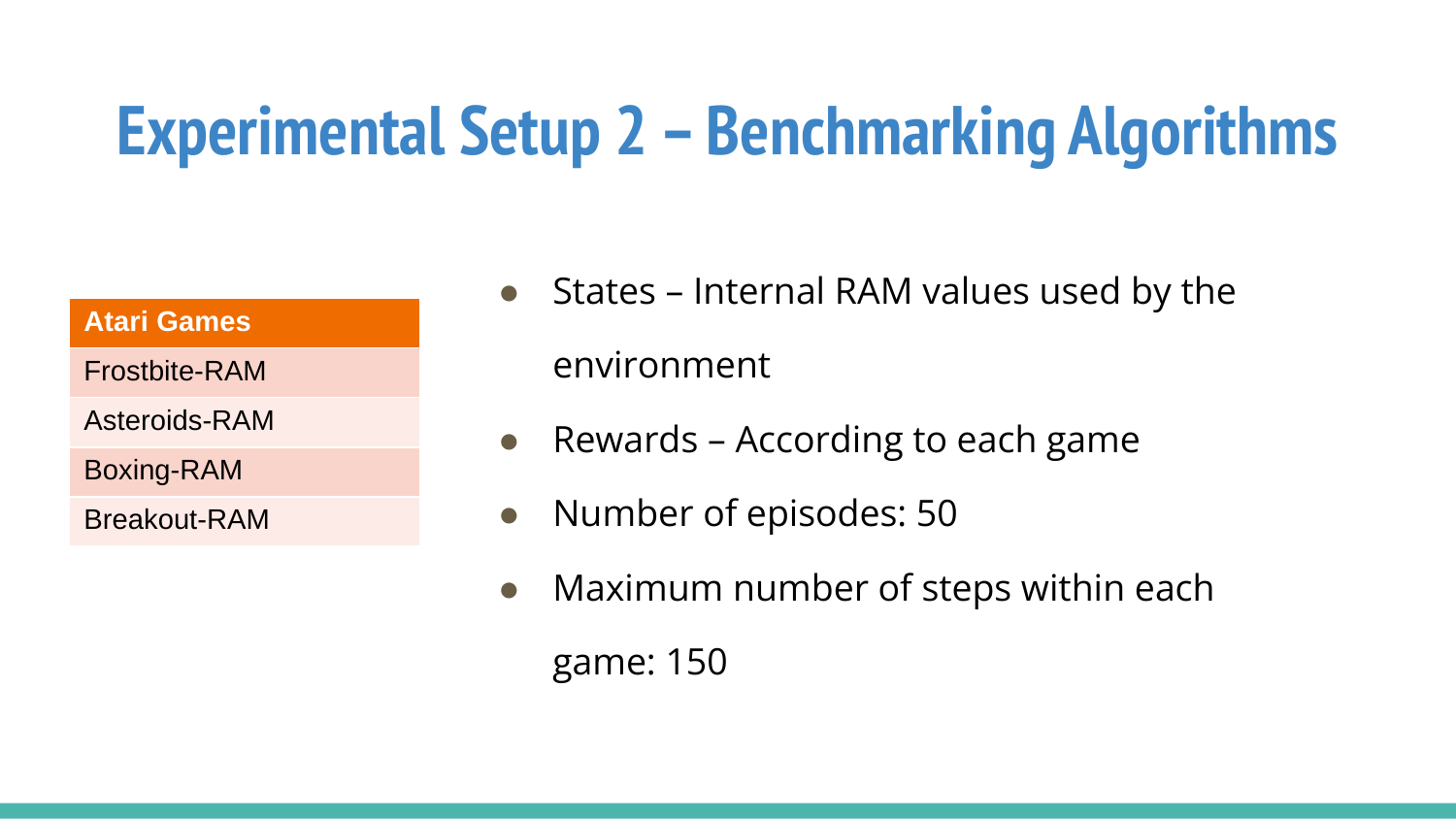

# Experimental Setup 2 – Benchmarking Algorithms

States – Internal RAM values used by the environment
Rewards – According to each game
Number of episodes: 50
Maximum number of steps within each game: 150

| Atari Games |
| --- |
| Frostbite-RAM |
| Asteroids-RAM |
| Boxing-RAM |
| Breakout-RAM |